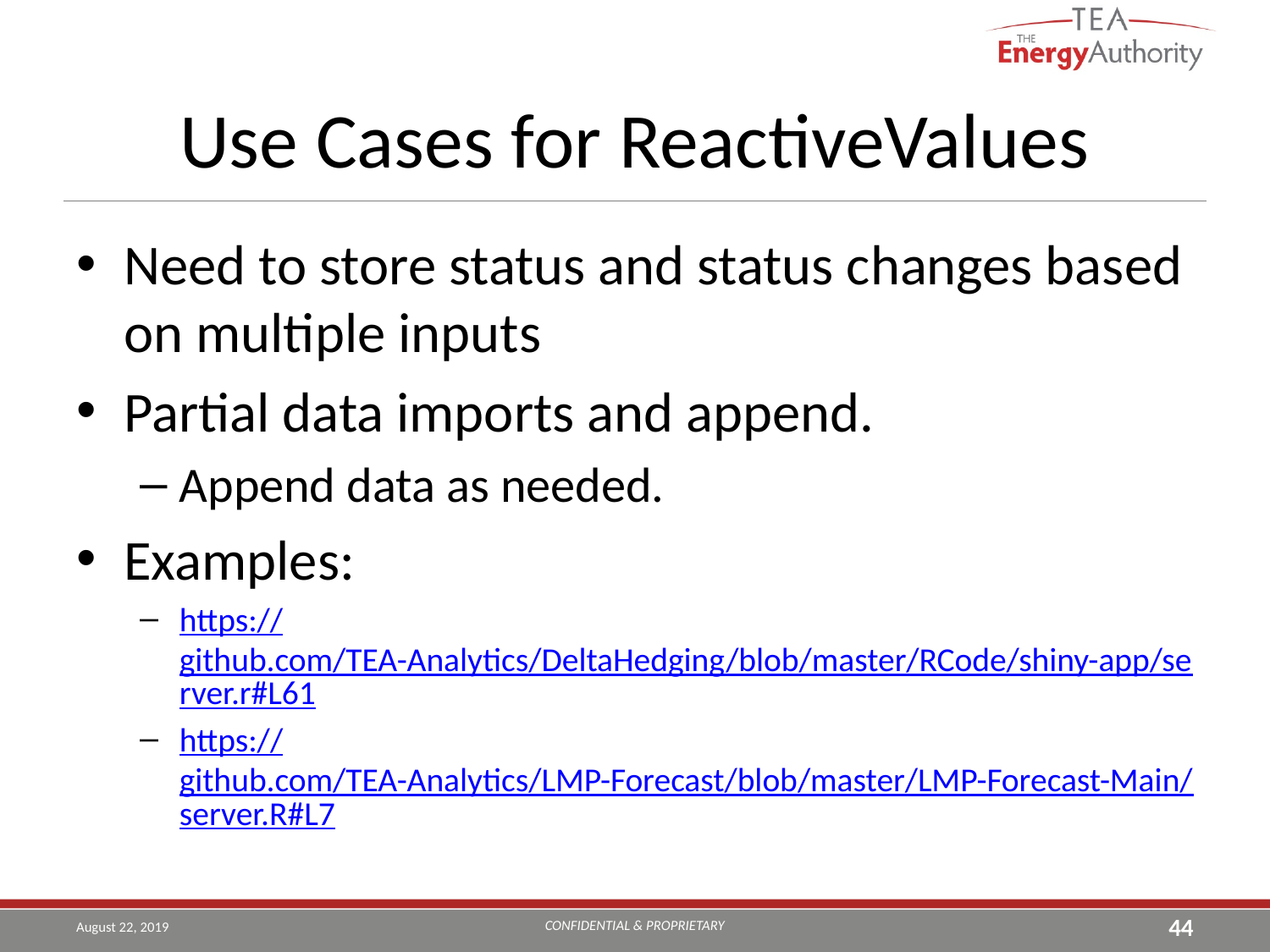

# Use Cases for ReactiveValues
Need to store status and status changes based on multiple inputs
Partial data imports and append.
Append data as needed.
Examples:
https://github.com/TEA-Analytics/DeltaHedging/blob/master/RCode/shiny-app/server.r#L61
https://github.com/TEA-Analytics/LMP-Forecast/blob/master/LMP-Forecast-Main/server.R#L7

CONFIDENTIAL & PROPRIETARY
August 22, 2019
44